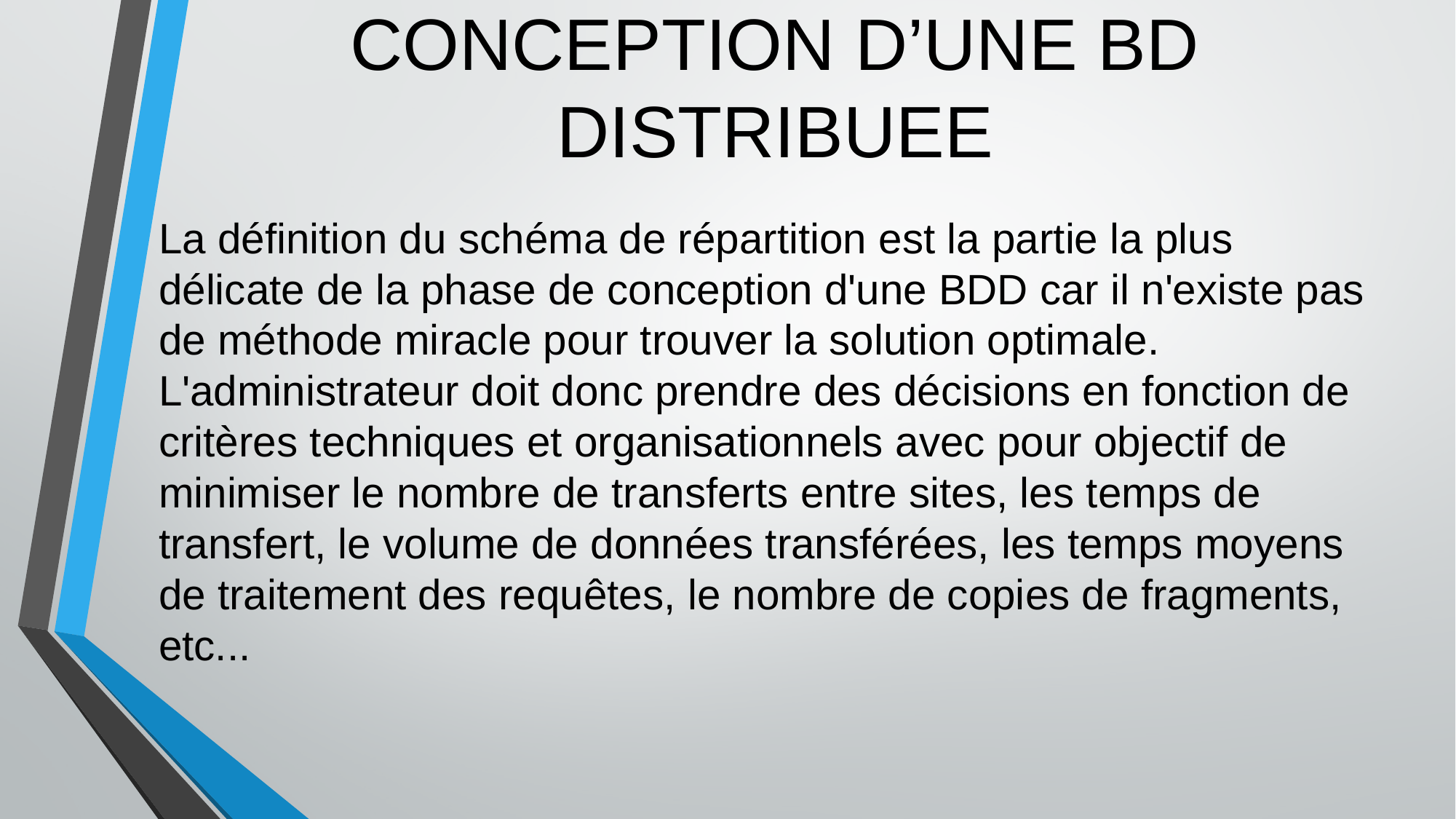

# CONCEPTION D’UNE BD DISTRIBUEE
La définition du schéma de répartition est la partie la plus délicate de la phase de conception d'une BDD car il n'existe pas de méthode miracle pour trouver la solution optimale. L'administrateur doit donc prendre des décisions en fonction de critères techniques et organisationnels avec pour objectif de minimiser le nombre de transferts entre sites, les temps de transfert, le volume de données transférées, les temps moyens de traitement des requêtes, le nombre de copies de fragments, etc...